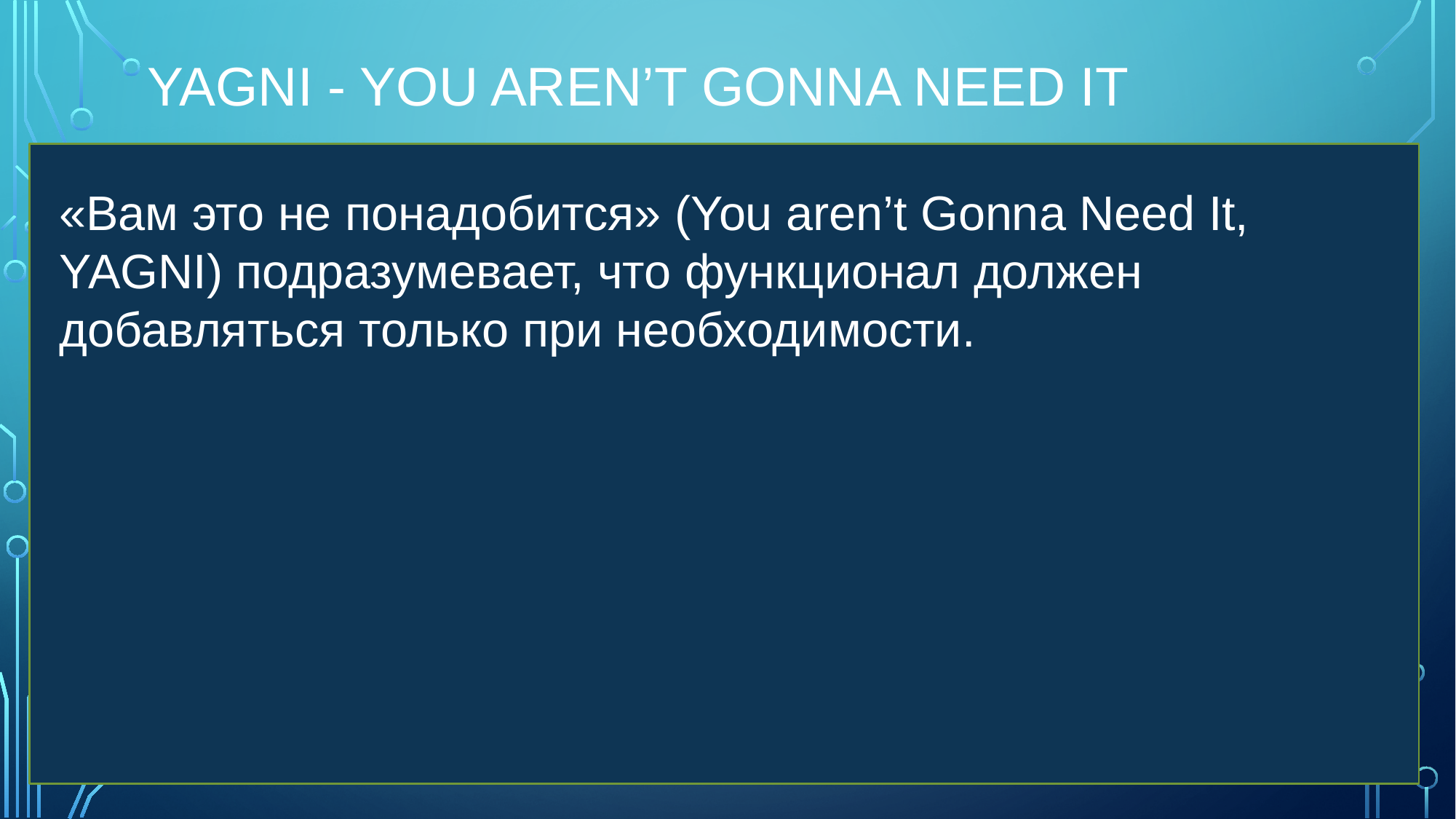

# YAGNI - You aren’t Gonna Need It

«Вам это не понадобится» (You aren’t Gonna Need It, YAGNI) подразумевает, что функционал должен добавляться только при необходимости.